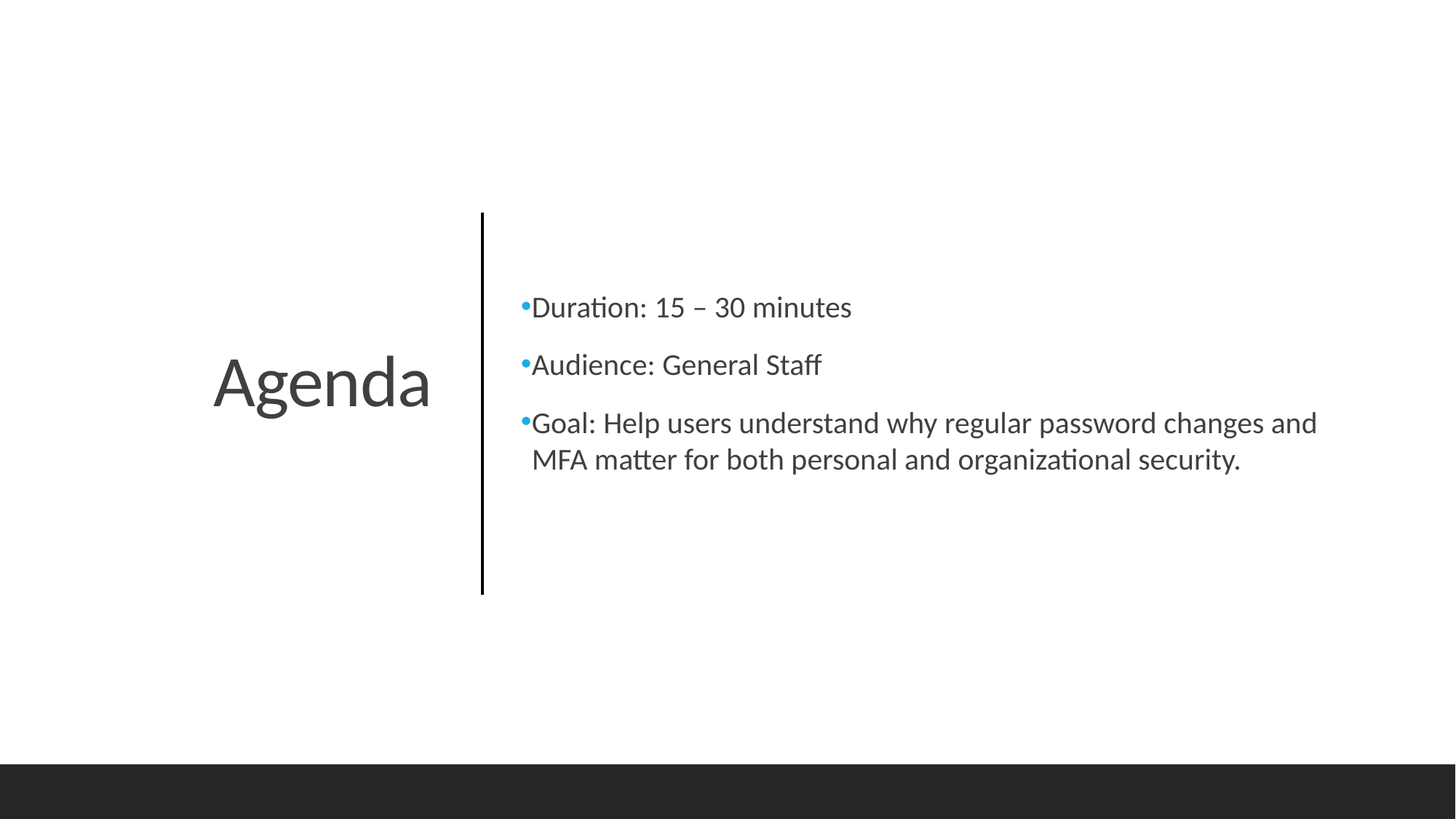

Duration: 15 – 30 minutes
Audience: General Staff
Goal: Help users understand why regular password changes and MFA matter for both personal and organizational security.
# Agenda